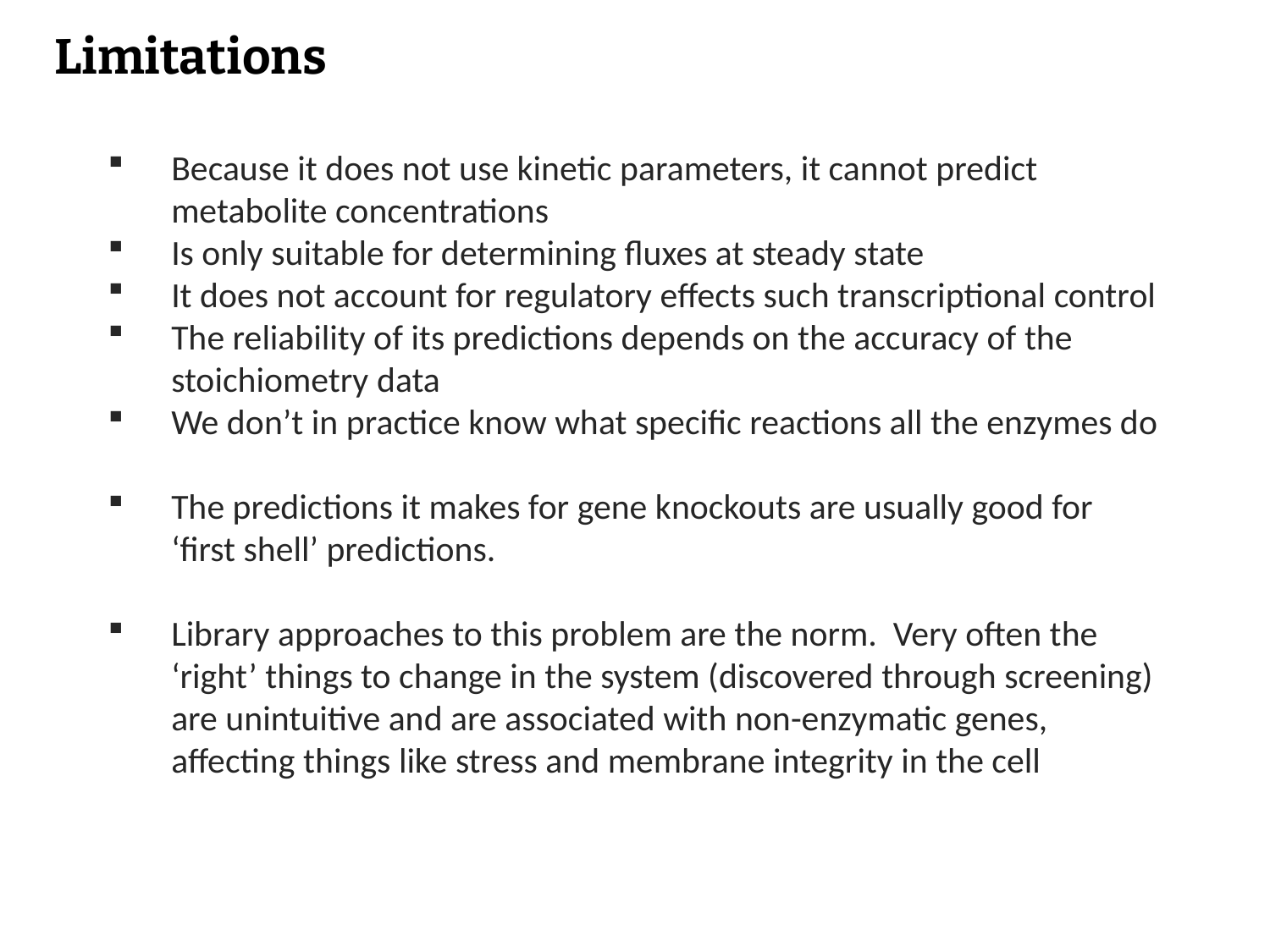

Limitations
Because it does not use kinetic parameters, it cannot predict metabolite concentrations
Is only suitable for determining fluxes at steady state
It does not account for regulatory effects such transcriptional control
The reliability of its predictions depends on the accuracy of the stoichiometry data
We don’t in practice know what specific reactions all the enzymes do

The predictions it makes for gene knockouts are usually good for ‘first shell’ predictions.

Library approaches to this problem are the norm.  Very often the ‘right’ things to change in the system (discovered through screening) are unintuitive and are associated with non-enzymatic genes, affecting things like stress and membrane integrity in the cell